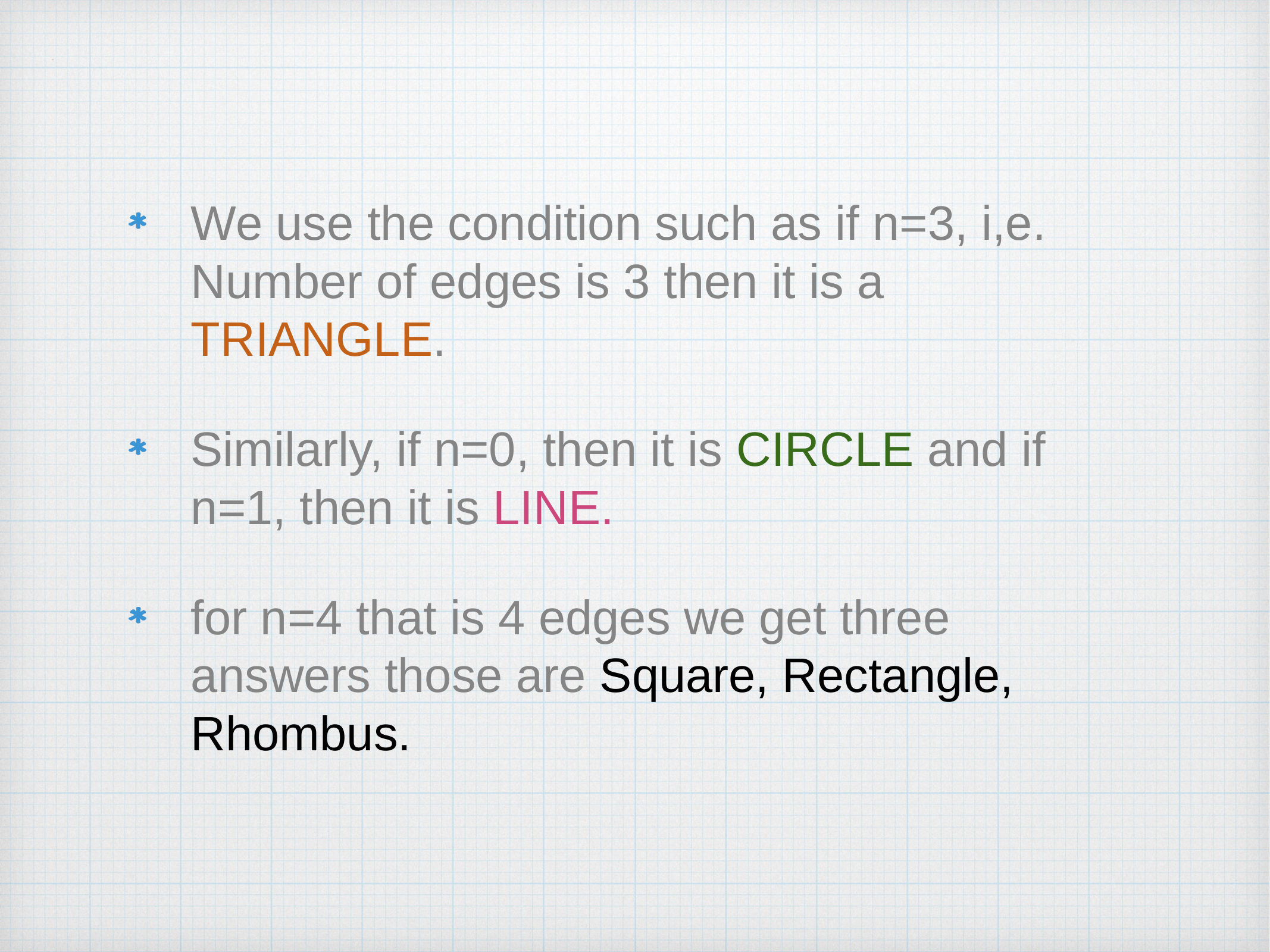

We use the condition such as if n=3, i,e. Number of edges is 3 then it is a TRIANGLE.
Similarly, if n=0, then it is CIRCLE and if n=1, then it is LINE.
for n=4 that is 4 edges we get three answers those are Square, Rectangle, Rhombus.